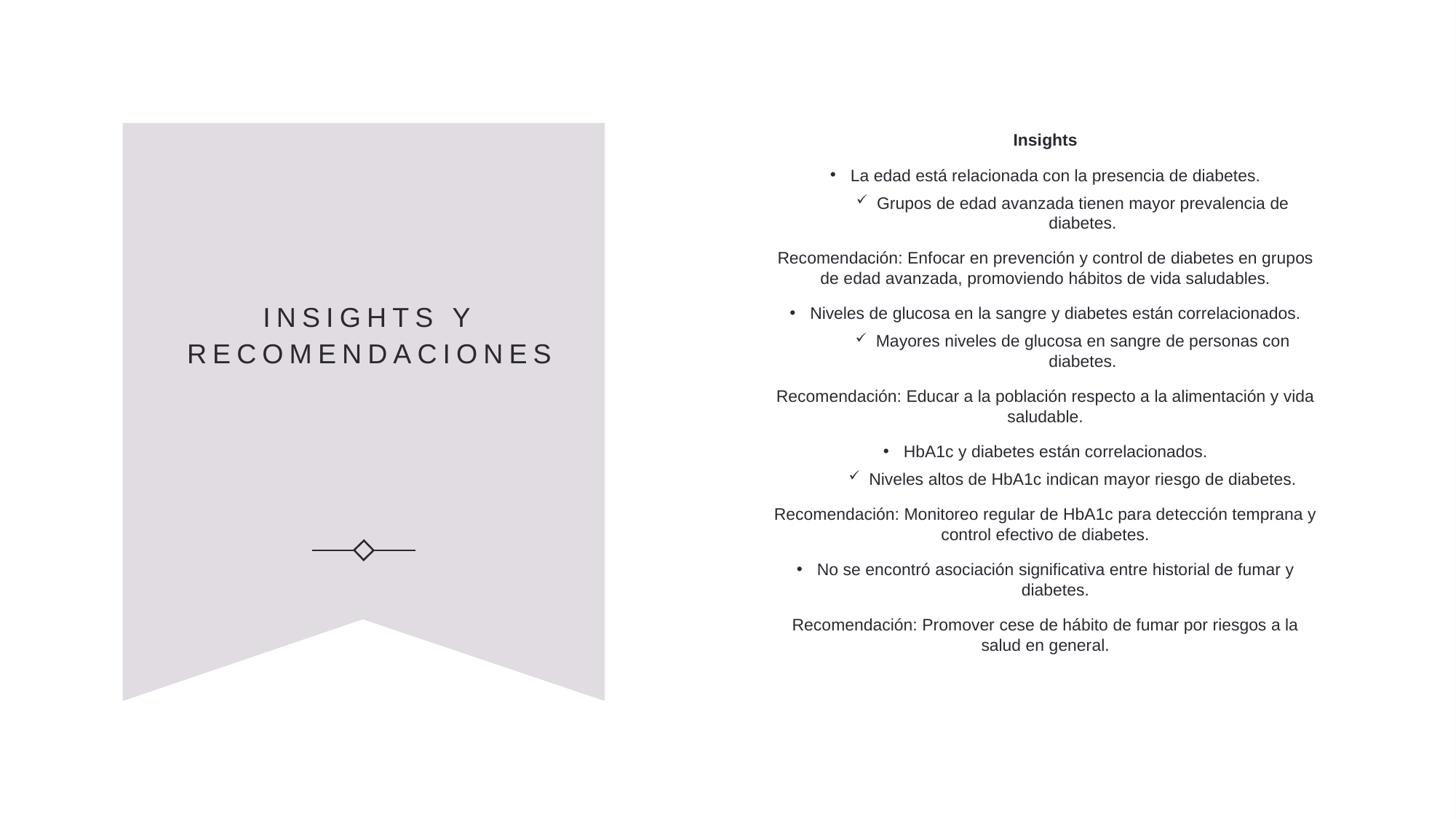

Insights
La edad está relacionada con la presencia de diabetes.
Grupos de edad avanzada tienen mayor prevalencia de diabetes.
Recomendación: Enfocar en prevención y control de diabetes en grupos de edad avanzada, promoviendo hábitos de vida saludables.
Niveles de glucosa en la sangre y diabetes están correlacionados.
Mayores niveles de glucosa en sangre de personas con diabetes.
Recomendación: Educar a la población respecto a la alimentación y vida saludable.
HbA1c y diabetes están correlacionados.
Niveles altos de HbA1c indican mayor riesgo de diabetes.
Recomendación: Monitoreo regular de HbA1c para detección temprana y control efectivo de diabetes.
No se encontró asociación significativa entre historial de fumar y diabetes.
Recomendación: Promover cese de hábito de fumar por riesgos a la salud en general.

# Insights y recomendaciones